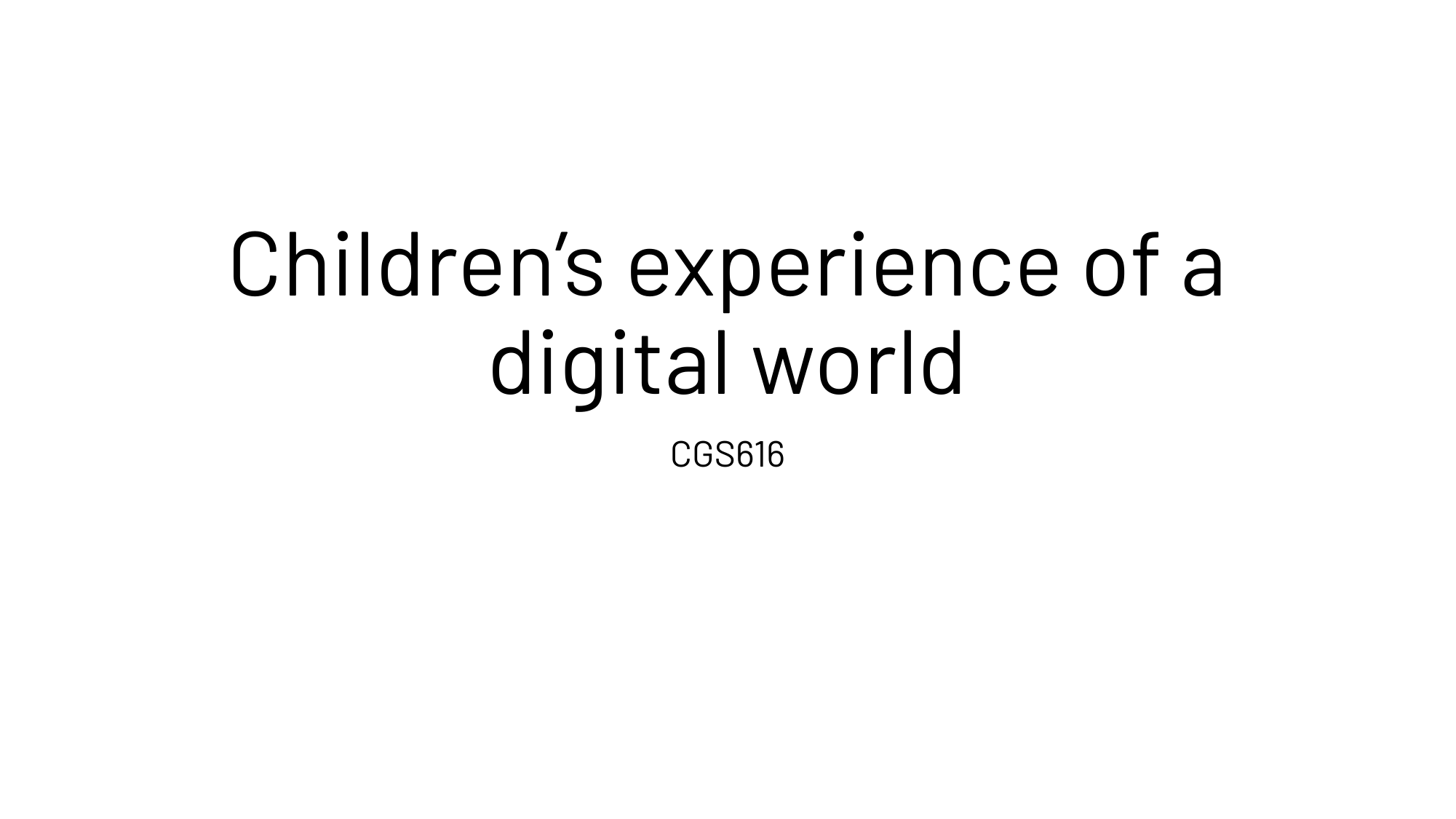

# Children’s experience of a digital world
CGS616